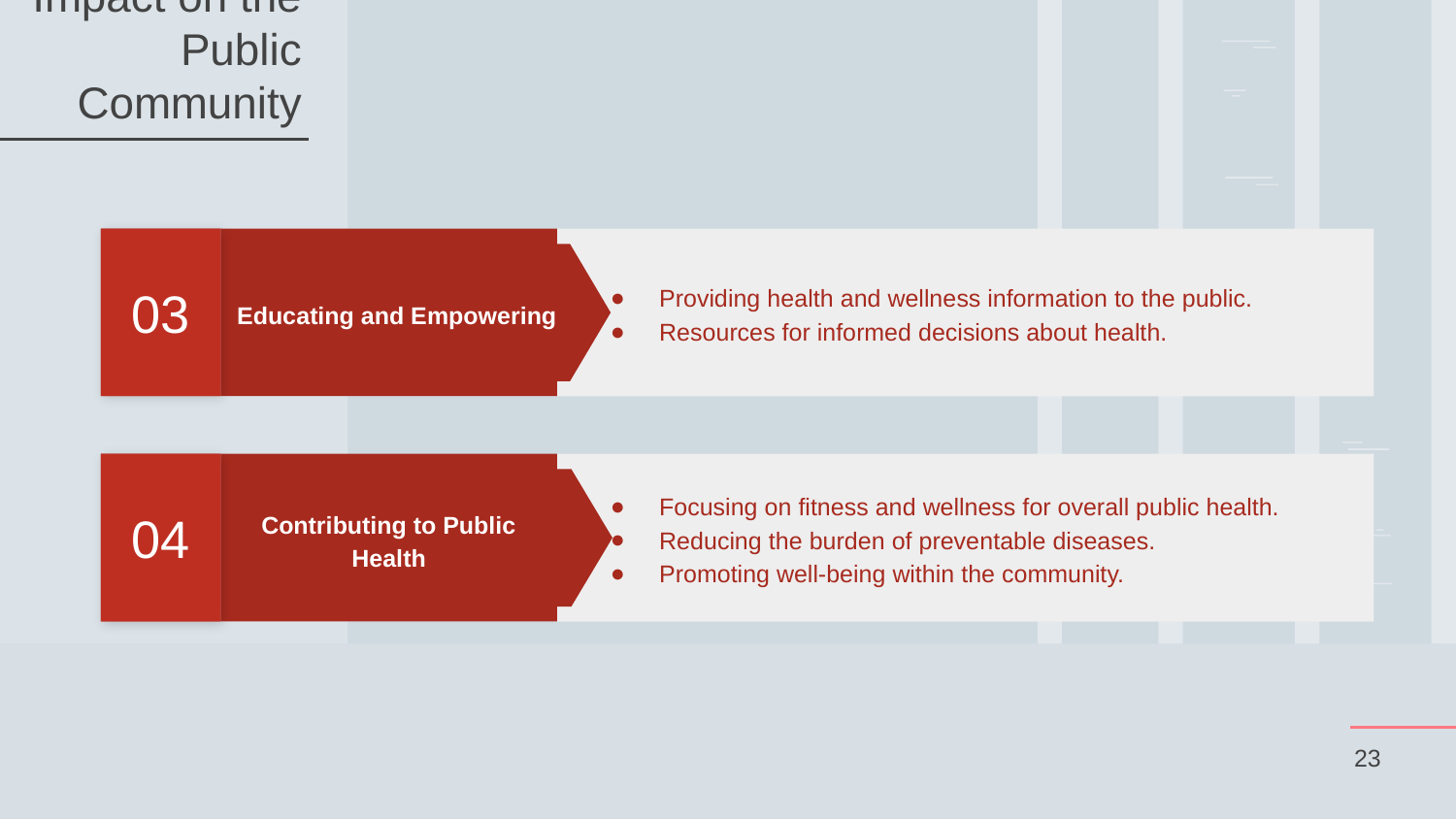

# Impact on the Public Community
Providing health and wellness information to the public.
Resources for informed decisions about health.

03

Educating and Empowering
Focusing on fitness and wellness for overall public health.
Reducing the burden of preventable diseases.
Promoting well-being within the community.

04

Contributing to Public Health
23